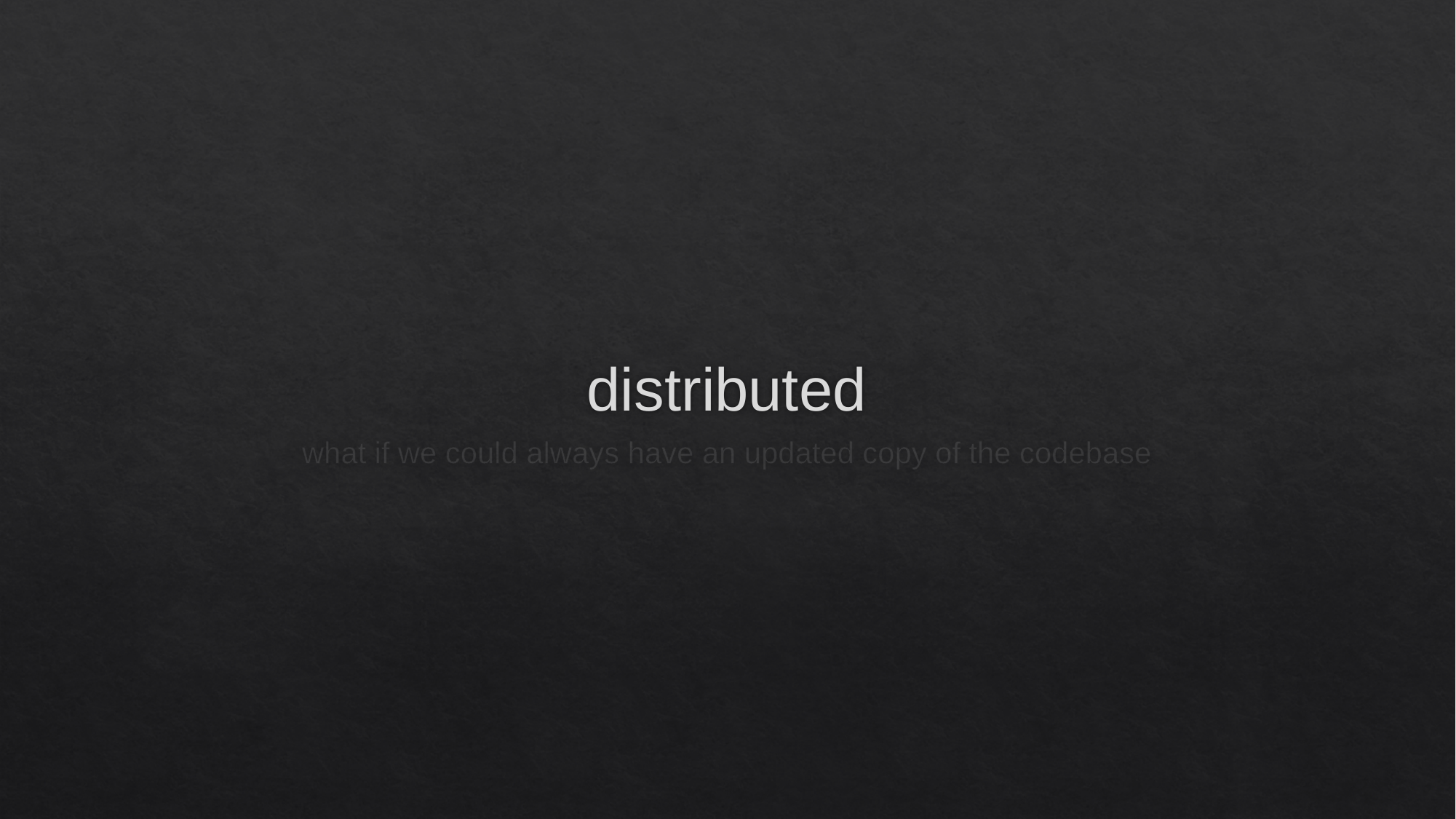

# distributed
what if we could always have an updated copy of the codebase